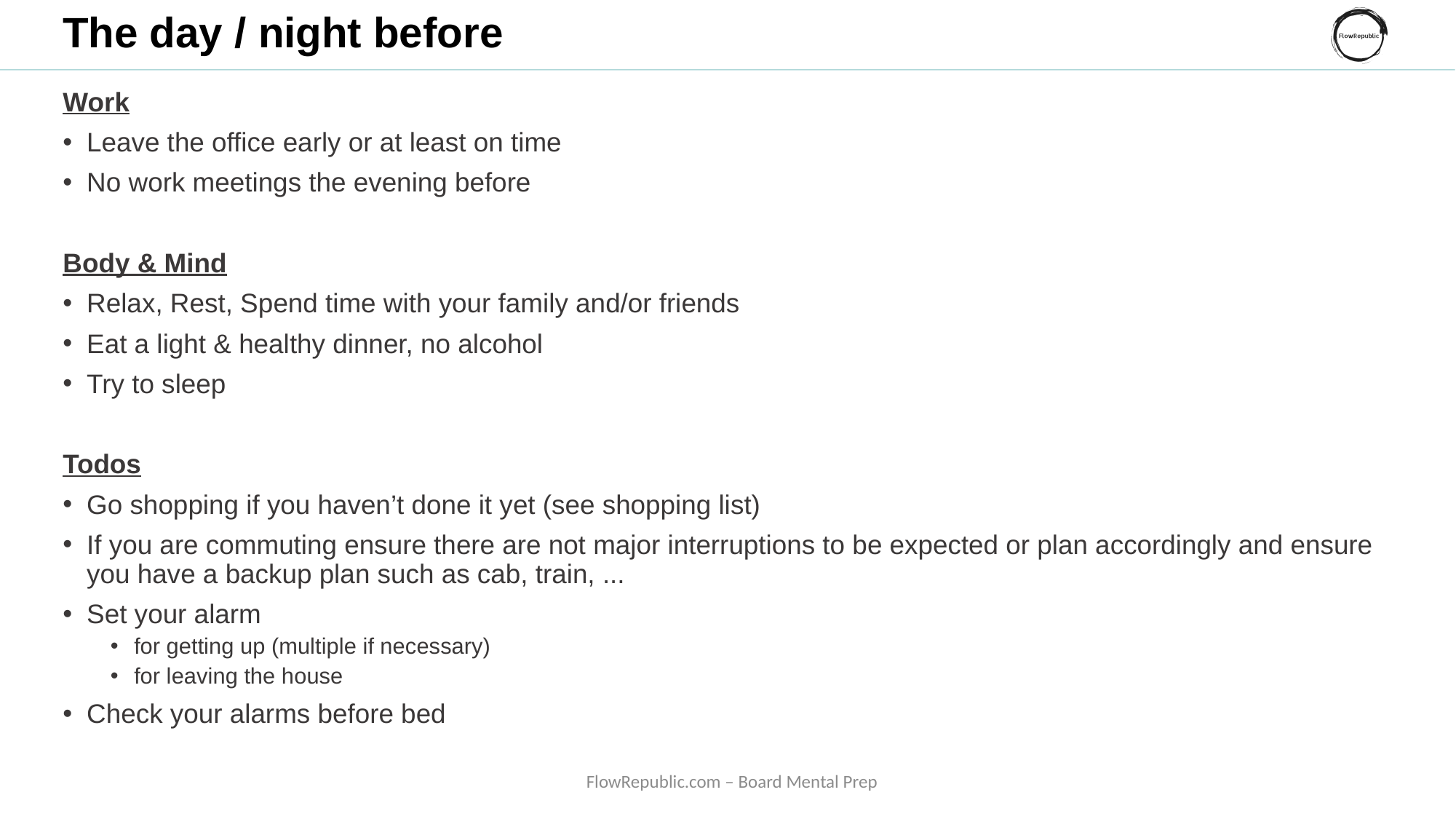

# The day / night before
Work
Leave the office early or at least on time
No work meetings the evening before

Body & Mind
Relax, Rest, Spend time with your family and/or friends
Eat a light & healthy dinner, no alcohol
Try to sleep

Todos
Go shopping if you haven’t done it yet (see shopping list)
If you are commuting ensure there are not major interruptions to be expected or plan accordingly and ensure you have a backup plan such as cab, train, ...
Set your alarm
for getting up (multiple if necessary)
for leaving the house
Check your alarms before bed
FlowRepublic.com – Board Mental Prep